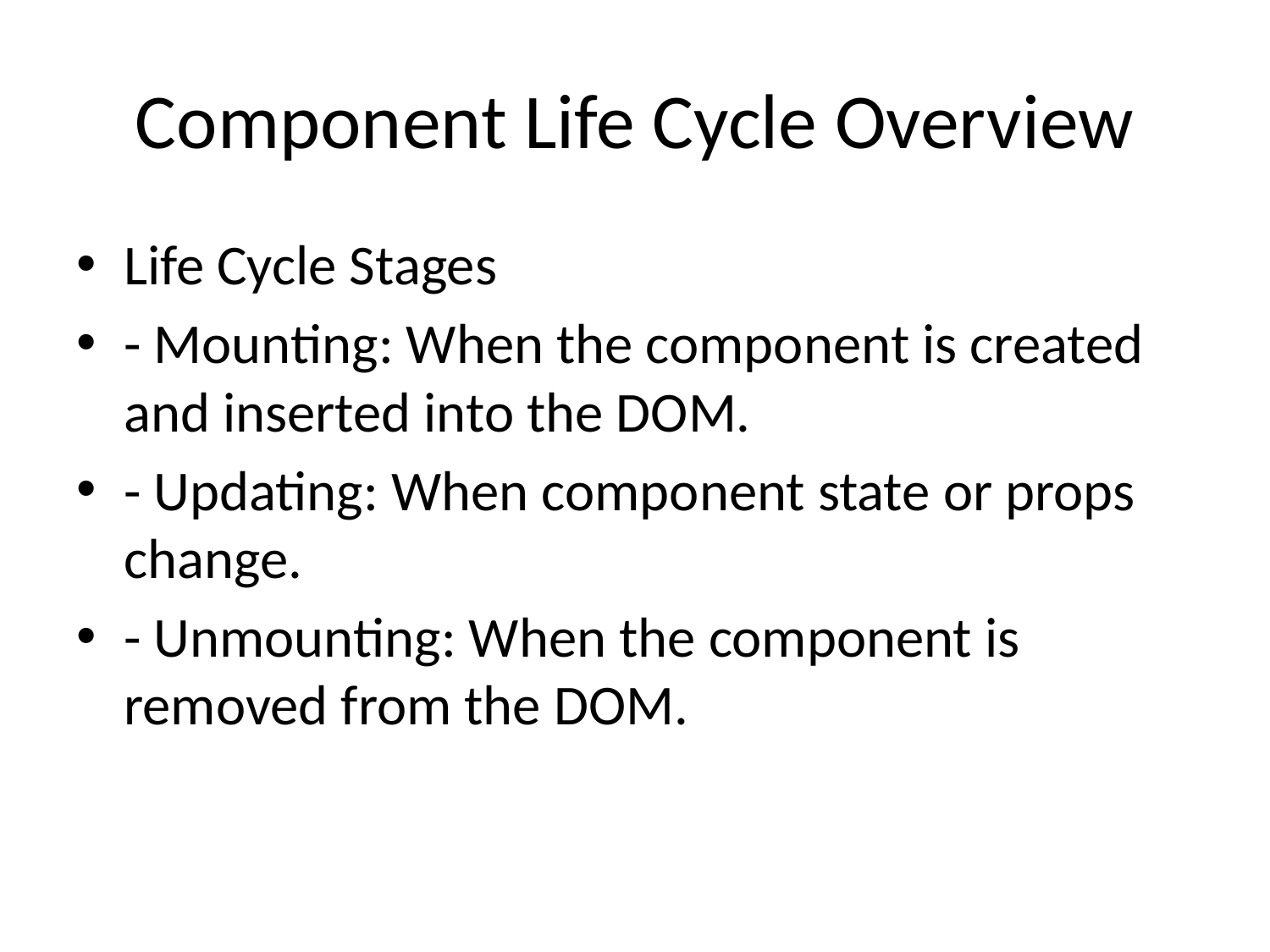

# Component Life Cycle Overview
Life Cycle Stages
- Mounting: When the component is created and inserted into the DOM.
- Updating: When component state or props change.
- Unmounting: When the component is removed from the DOM.